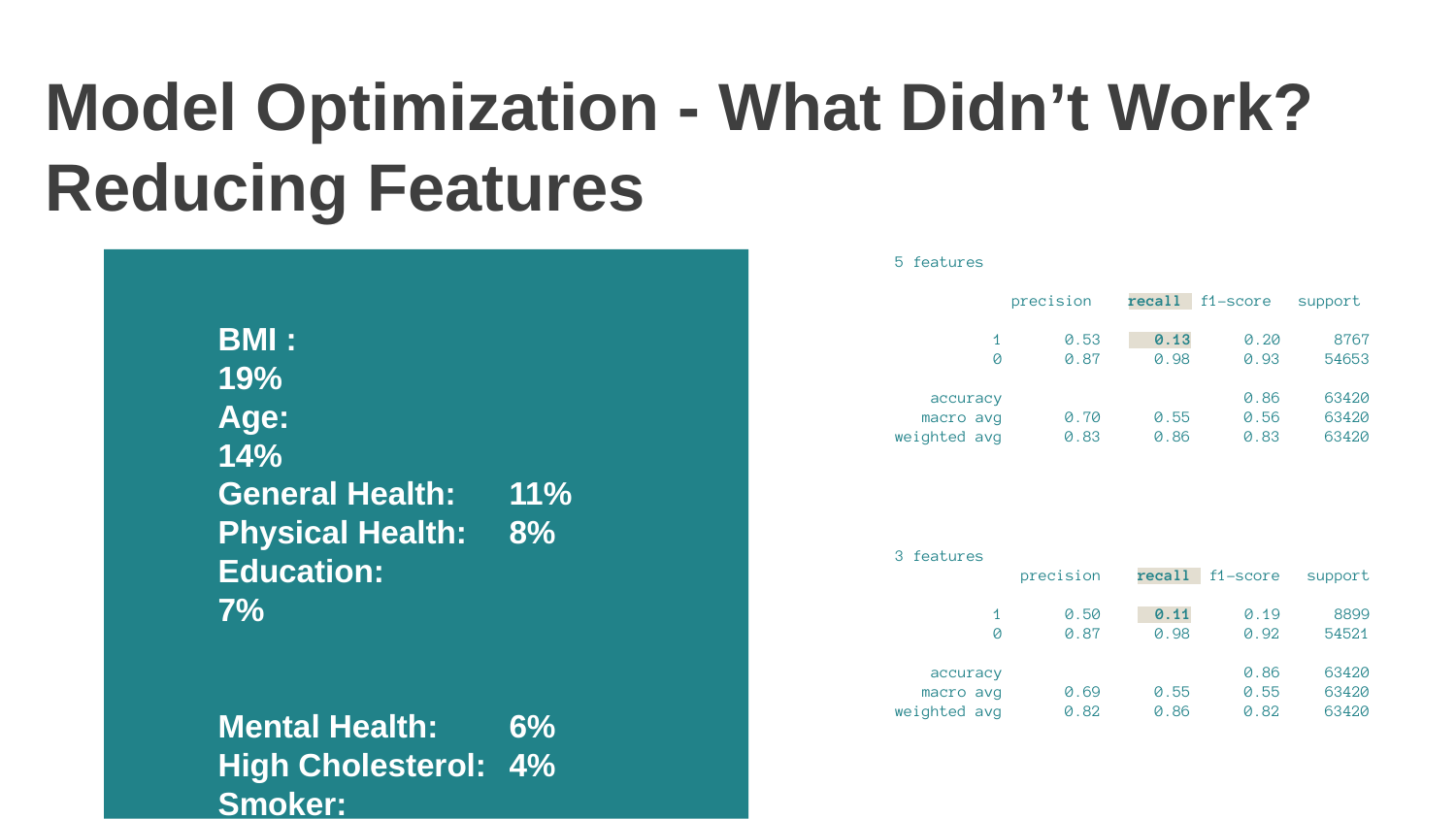

Model Optimization - What Didn’t Work?
Reducing Features
5 features

             precision    recall  f1-score   support

           1       0.53      0.13      0.20      8767
           0       0.87      0.98      0.93     54653

    accuracy                           0.86     63420
   macro avg       0.70      0.55      0.56     63420
weighted avg       0.83      0.86      0.83     63420

BMI : 			19%
Age: 			14%
General Health: 	11%
Physical Health: 	8%
Education: 		7%

Mental Health: 	6%
High Cholesterol: 	4%
Smoker: 			3%
Fruits: 			3%
3 features
              precision    recall  f1-score   support

           1       0.50      0.11      0.19      8899
           0       0.87      0.98      0.92     54521

    accuracy                           0.86     63420
   macro avg       0.69      0.55      0.55     63420
weighted avg       0.82      0.86      0.82     63420